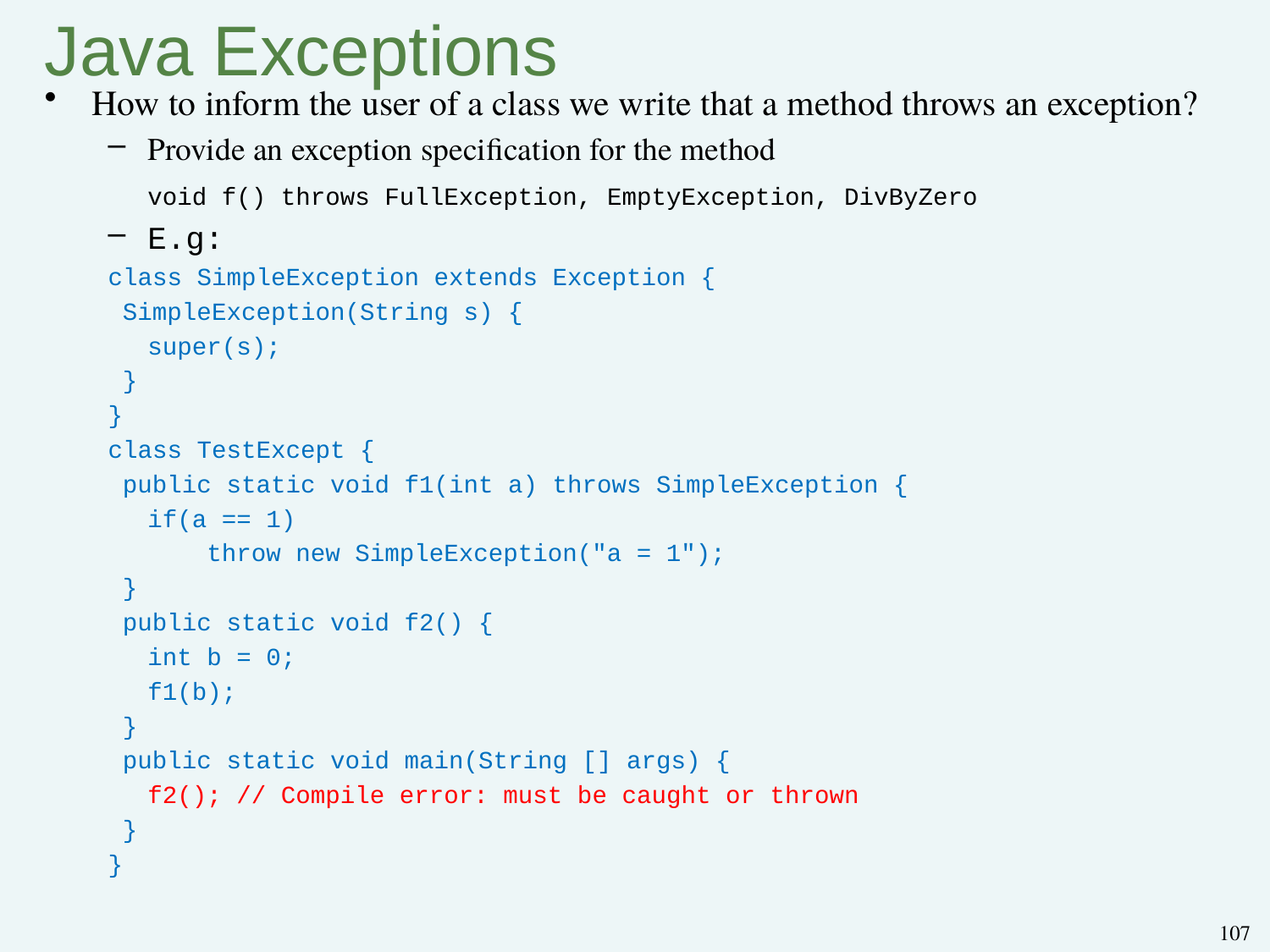

# Java Exceptions
How to inform the user of a class we write that a method throws an exception?
Provide an exception specification for the method
	void f() throws FullException, EmptyException, DivByZero
E.g:
class SimpleException extends Exception {
 SimpleException(String s) {
	super(s);
 }
}
class TestExcept {
 public static void f1(int a) throws SimpleException {
	if(a == 1)
	    throw new SimpleException("a = 1");
 }
 public static void f2() {
	int b = 0;
	f1(b);
 }
 public static void main(String [] args) {
	f2(); // Compile error: must be caught or thrown
 }
}